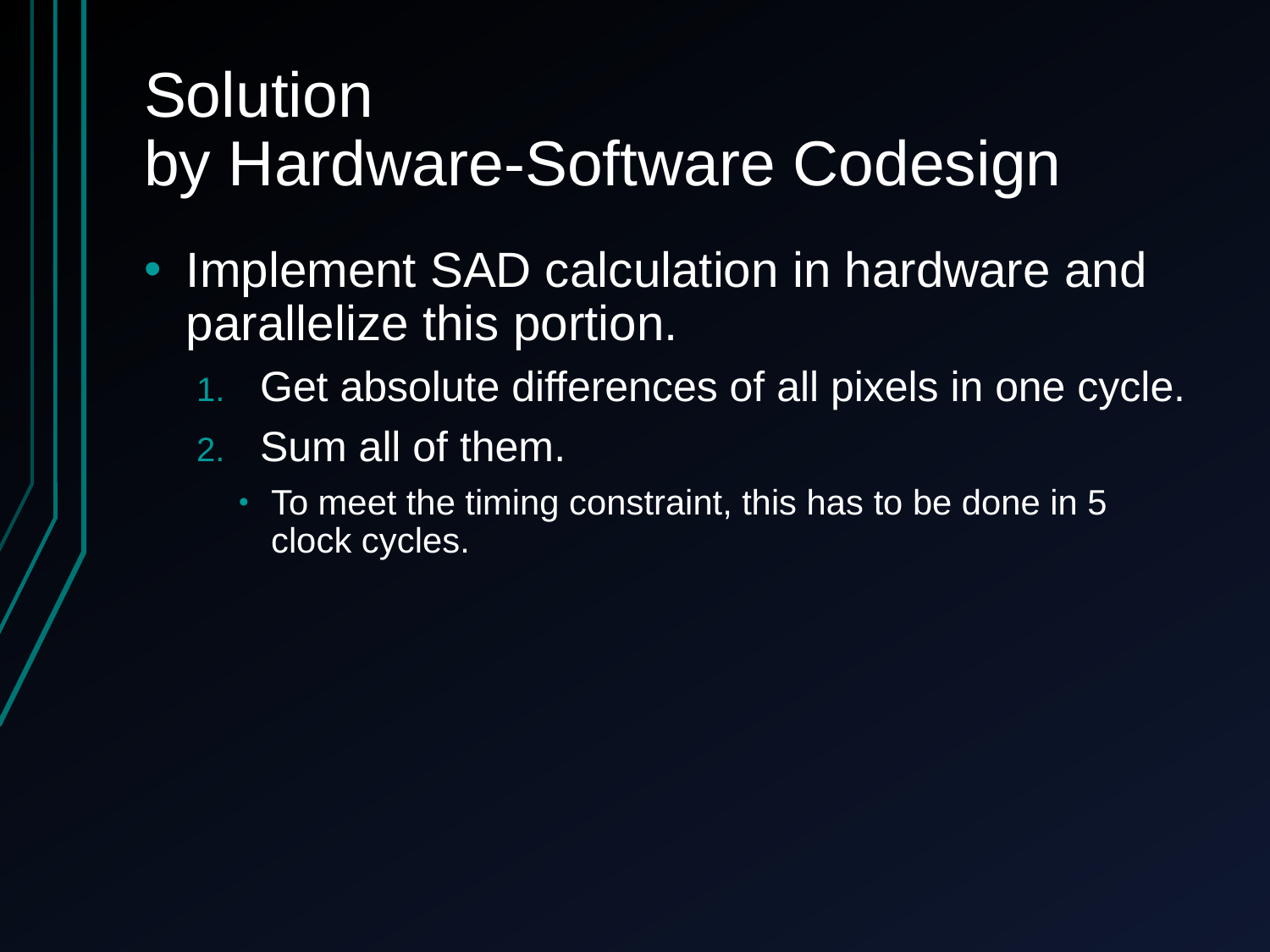

# Solution by Hardware-Software Codesign
Implement SAD calculation in hardware and parallelize this portion.
Get absolute differences of all pixels in one cycle.
Sum all of them.
To meet the timing constraint, this has to be done in 5 clock cycles.